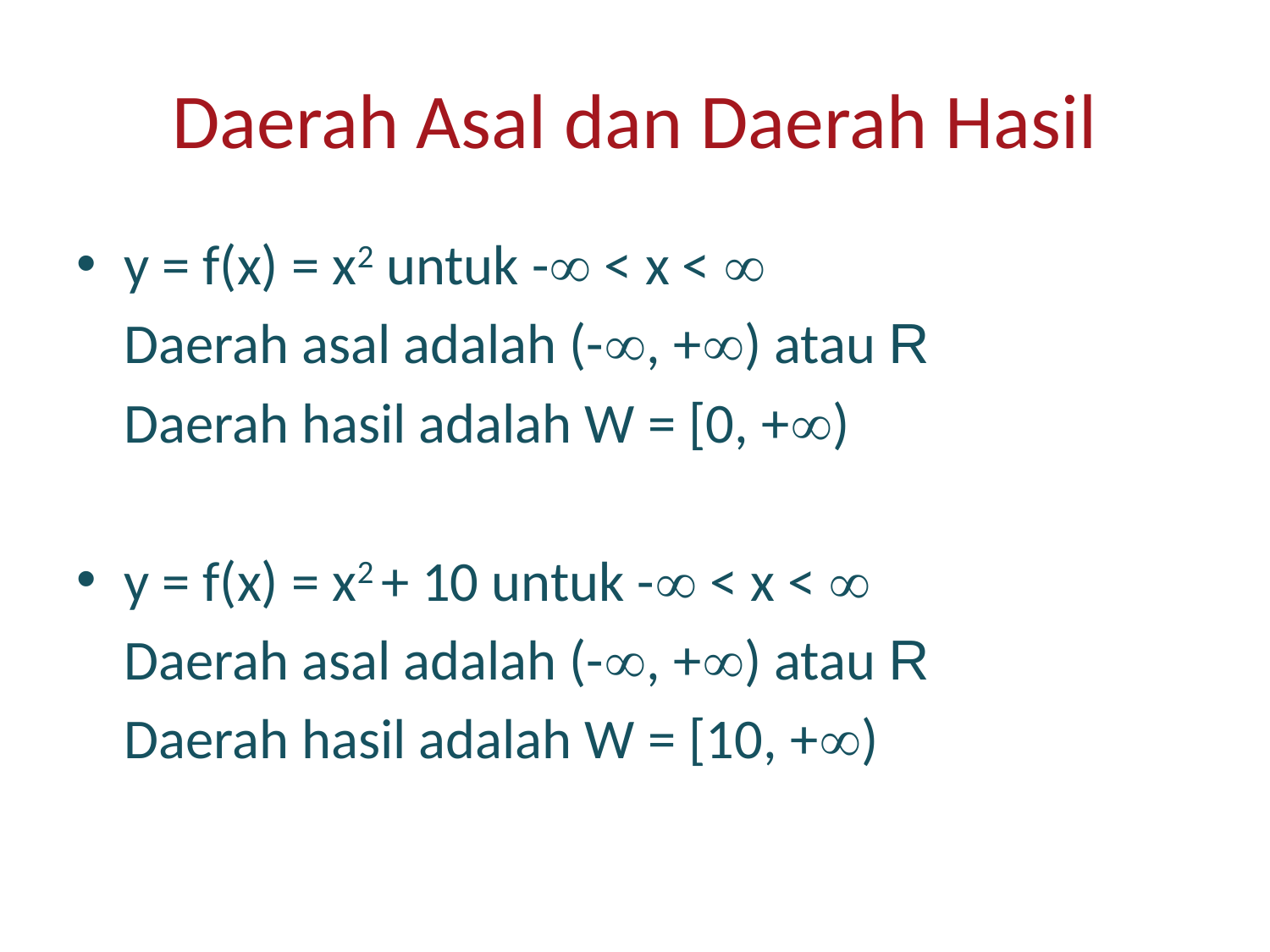

# Daerah Asal dan Daerah Hasil
y = f(x) = x2 untuk -∞ < x < ∞
	Daerah asal adalah (-∞, +∞) atau R
	Daerah hasil adalah W = [0, +∞)

y = f(x) = x2 + 10 untuk -∞ < x < ∞
	Daerah asal adalah (-∞, +∞) atau R
	Daerah hasil adalah W = [10, +∞)